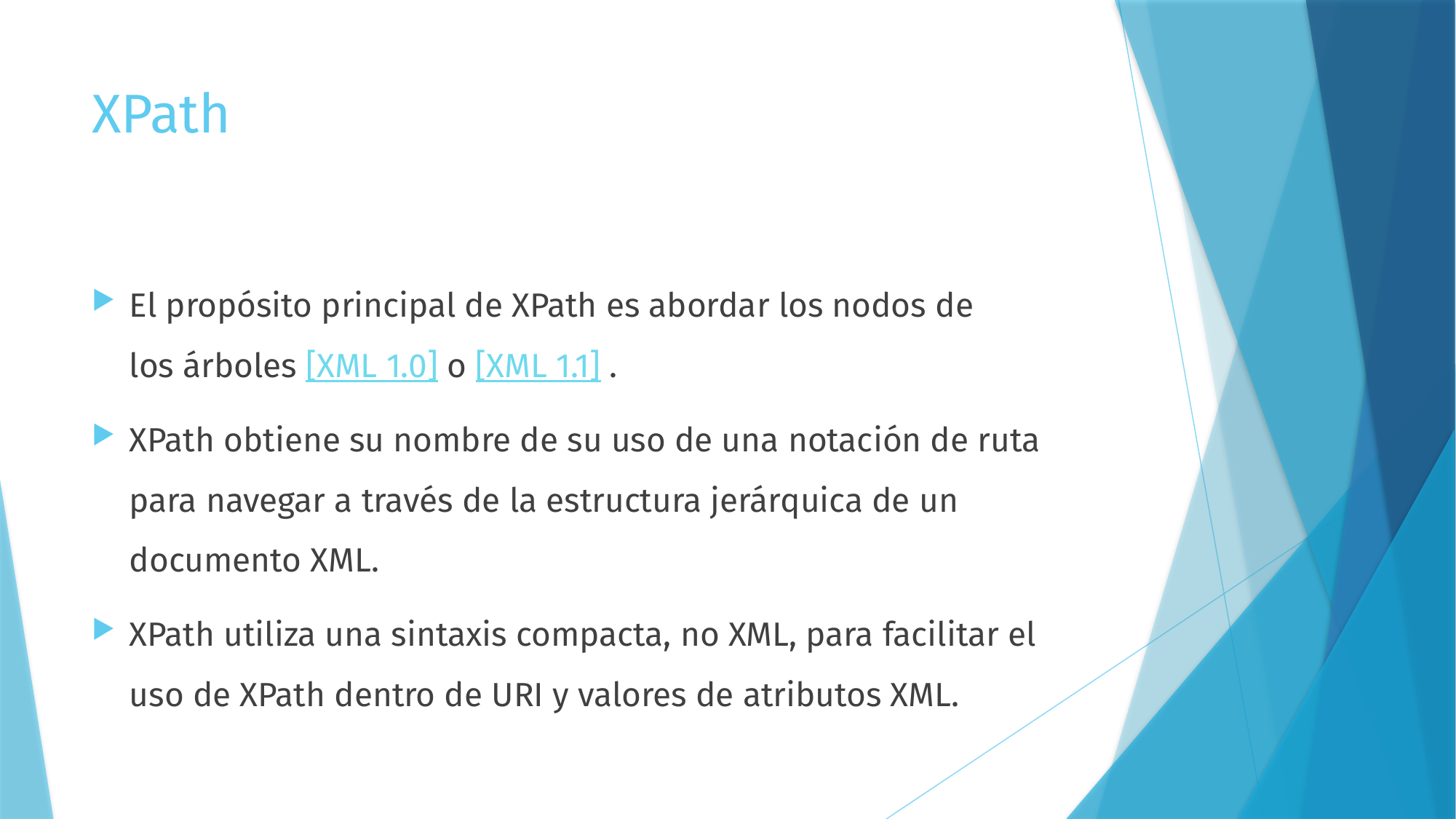

# XPath
El propósito principal de XPath es abordar los nodos de los árboles [XML 1.0] o [XML 1.1] .
XPath obtiene su nombre de su uso de una notación de ruta para navegar a través de la estructura jerárquica de un documento XML.
XPath utiliza una sintaxis compacta, no XML, para facilitar el uso de XPath dentro de URI y valores de atributos XML.